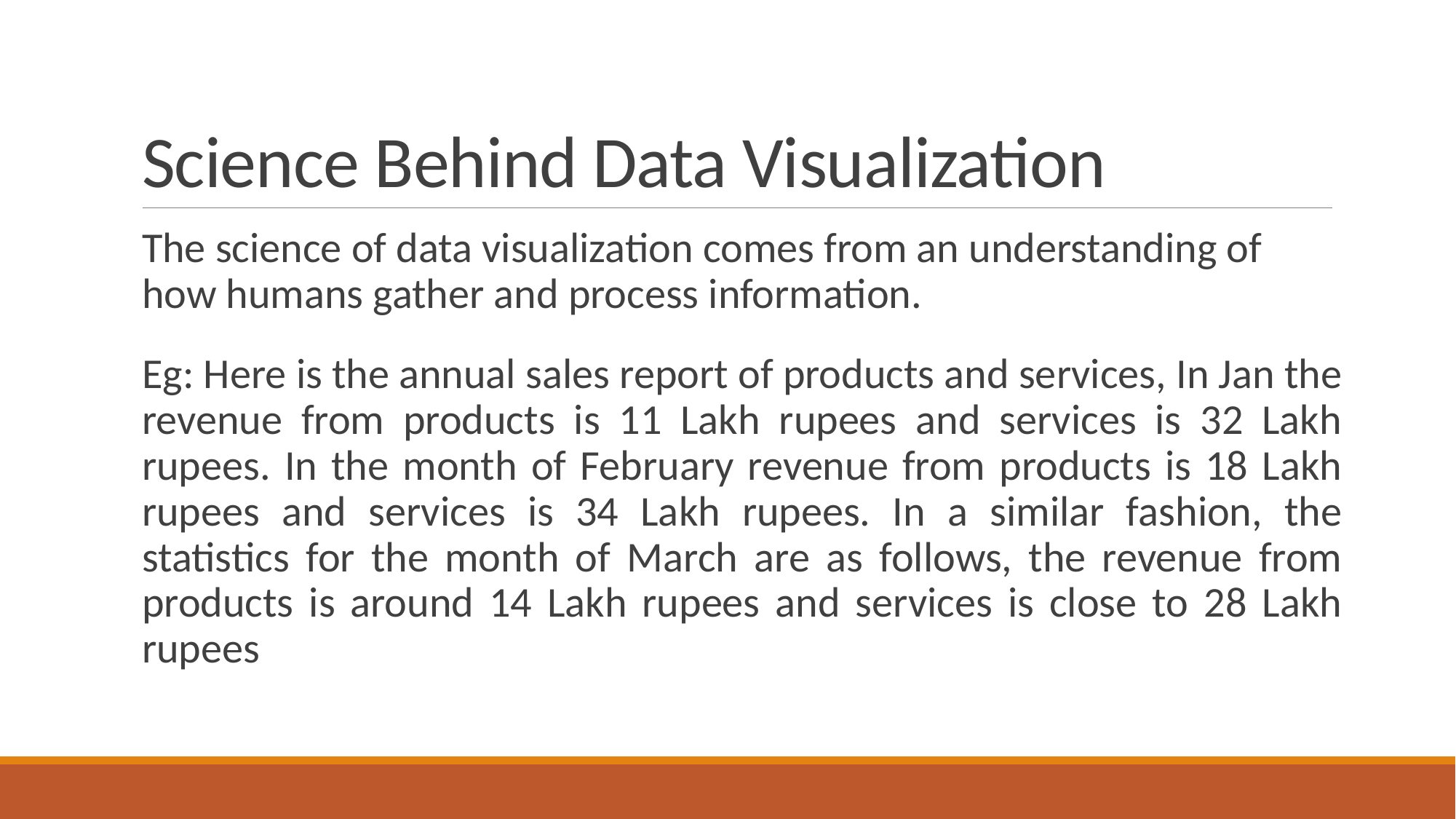

# Science Behind Data Visualization
The science of data visualization comes from an understanding of how humans gather and process information.

Eg: Here is the annual sales report of products and services, In Jan the revenue from products is 11 Lakh rupees and services is 32 Lakh rupees. In the month of February revenue from products is 18 Lakh rupees and services is 34 Lakh rupees. In a similar fashion, the statistics for the month of March are as follows, the revenue from products is around 14 Lakh rupees and services is close to 28 Lakh rupees